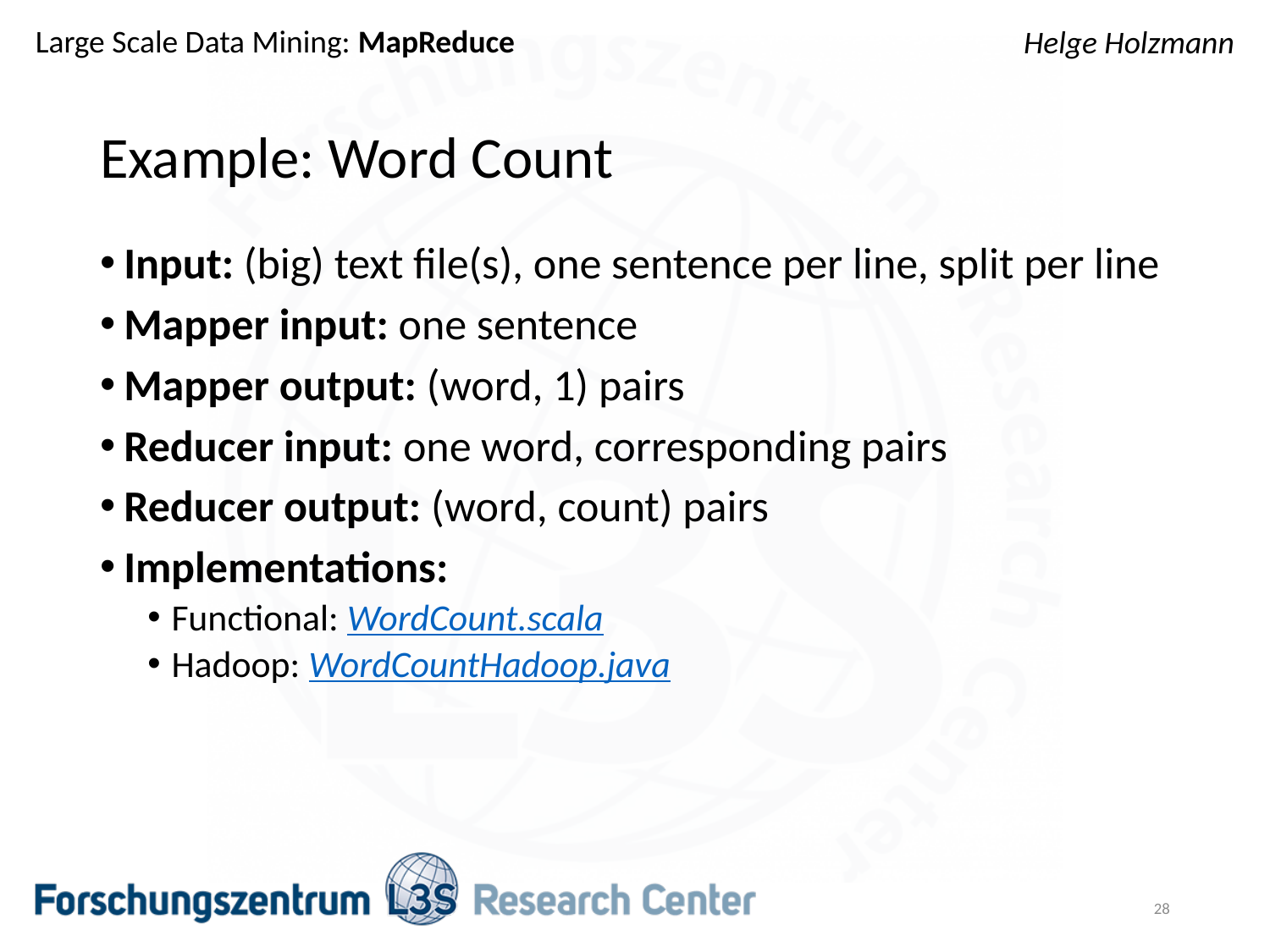

# Example: Word Count
Input: (big) text file(s), one sentence per line, split per line
Mapper input: one sentence
Mapper output: (word, 1) pairs
Reducer input: one word, corresponding pairs
Reducer output: (word, count) pairs
Implementations:
Functional: WordCount.scala
Hadoop: WordCountHadoop.java

28